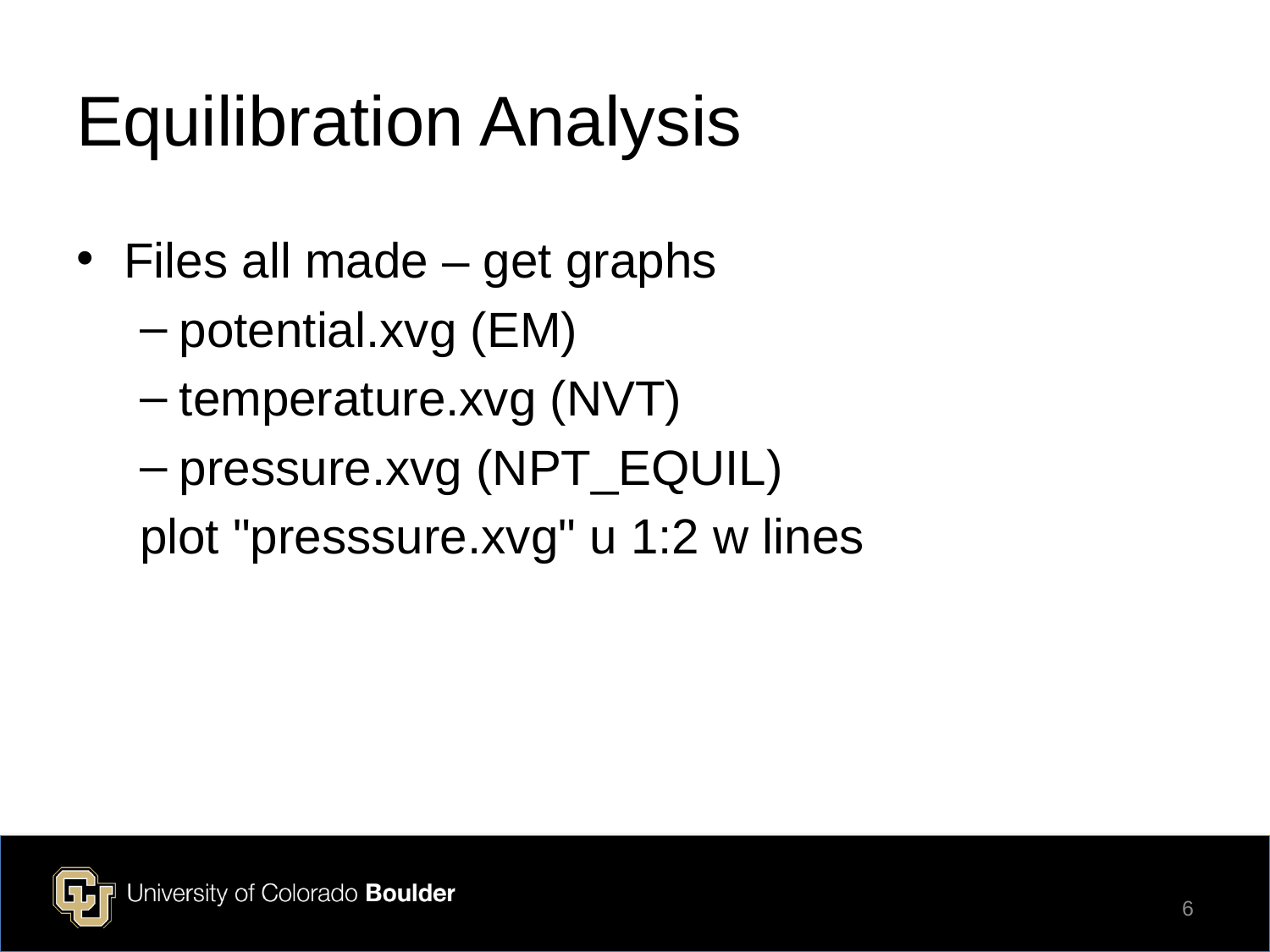

# Equilibration Analysis
Files all made – get graphs
potential.xvg (EM)
temperature.xvg (NVT)
pressure.xvg (NPT_EQUIL)
plot "presssure.xvg" u 1:2 w lines

6